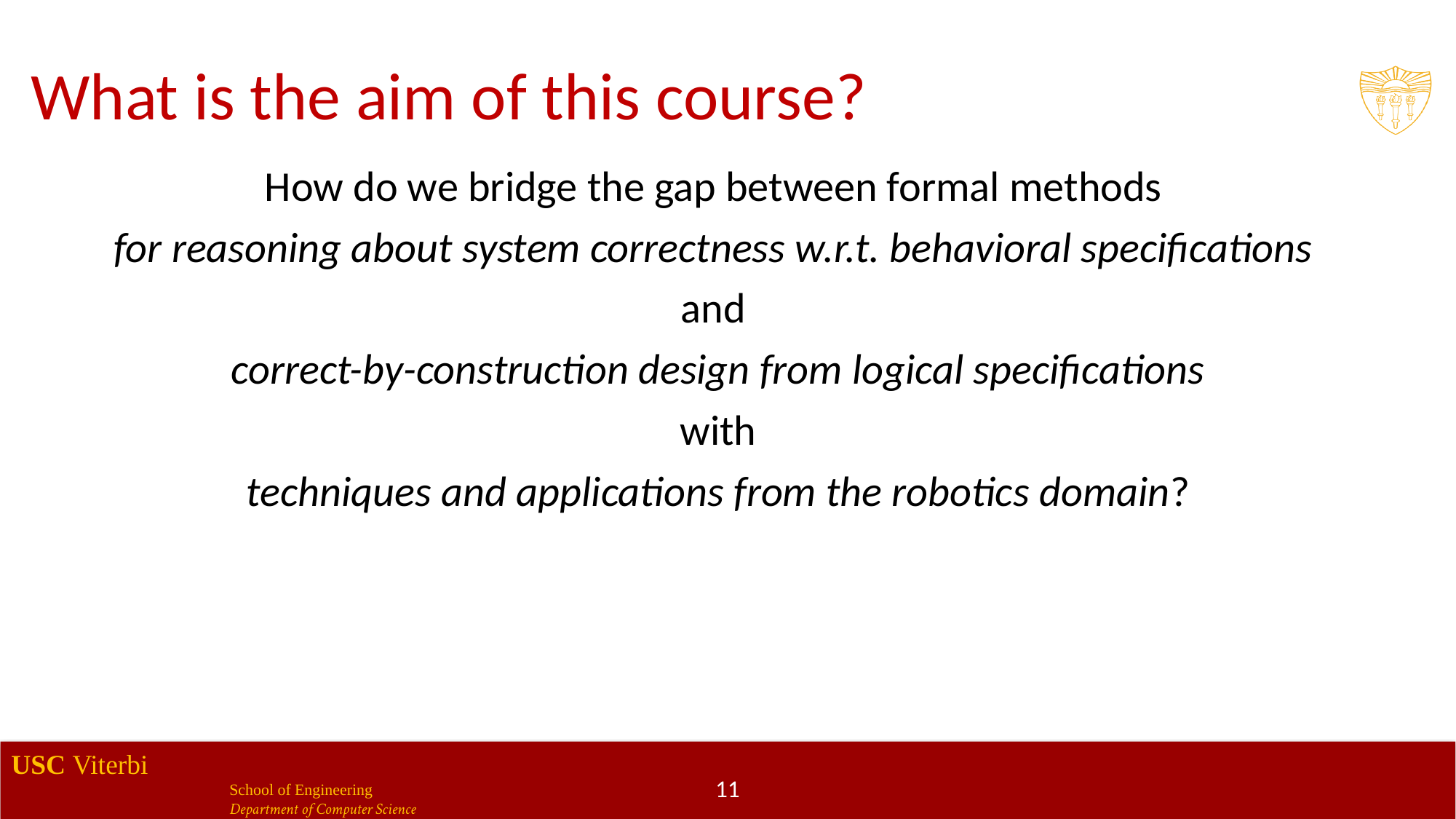

# What is the aim of this course?
How do we bridge the gap between formal methods
for reasoning about system correctness w.r.t. behavioral specifications
and
correct-by-construction design from logical specifications
with
techniques and applications from the robotics domain?

11